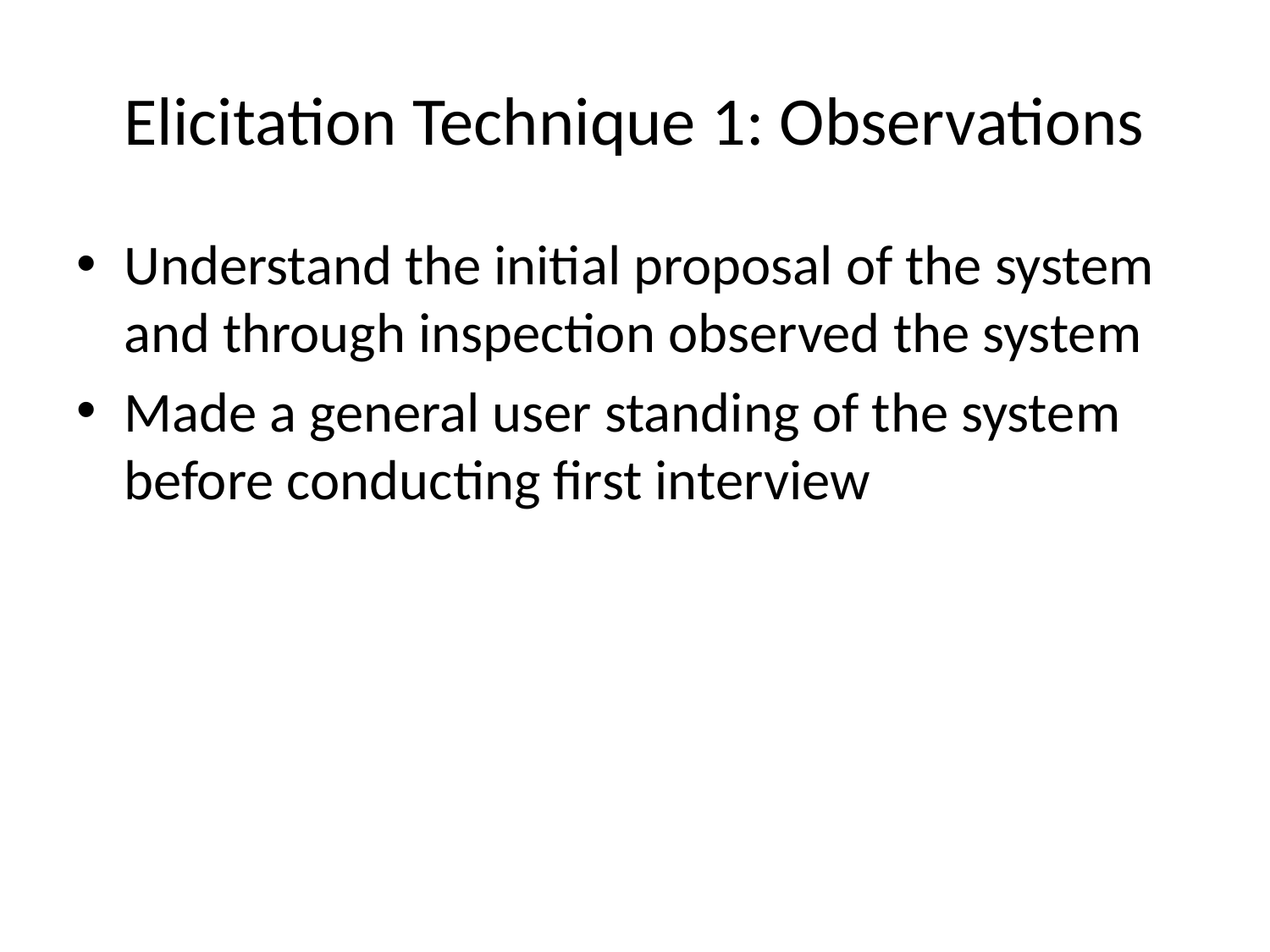

# Elicitation Technique 1: Observations
Understand the initial proposal of the system and through inspection observed the system
Made a general user standing of the system before conducting first interview